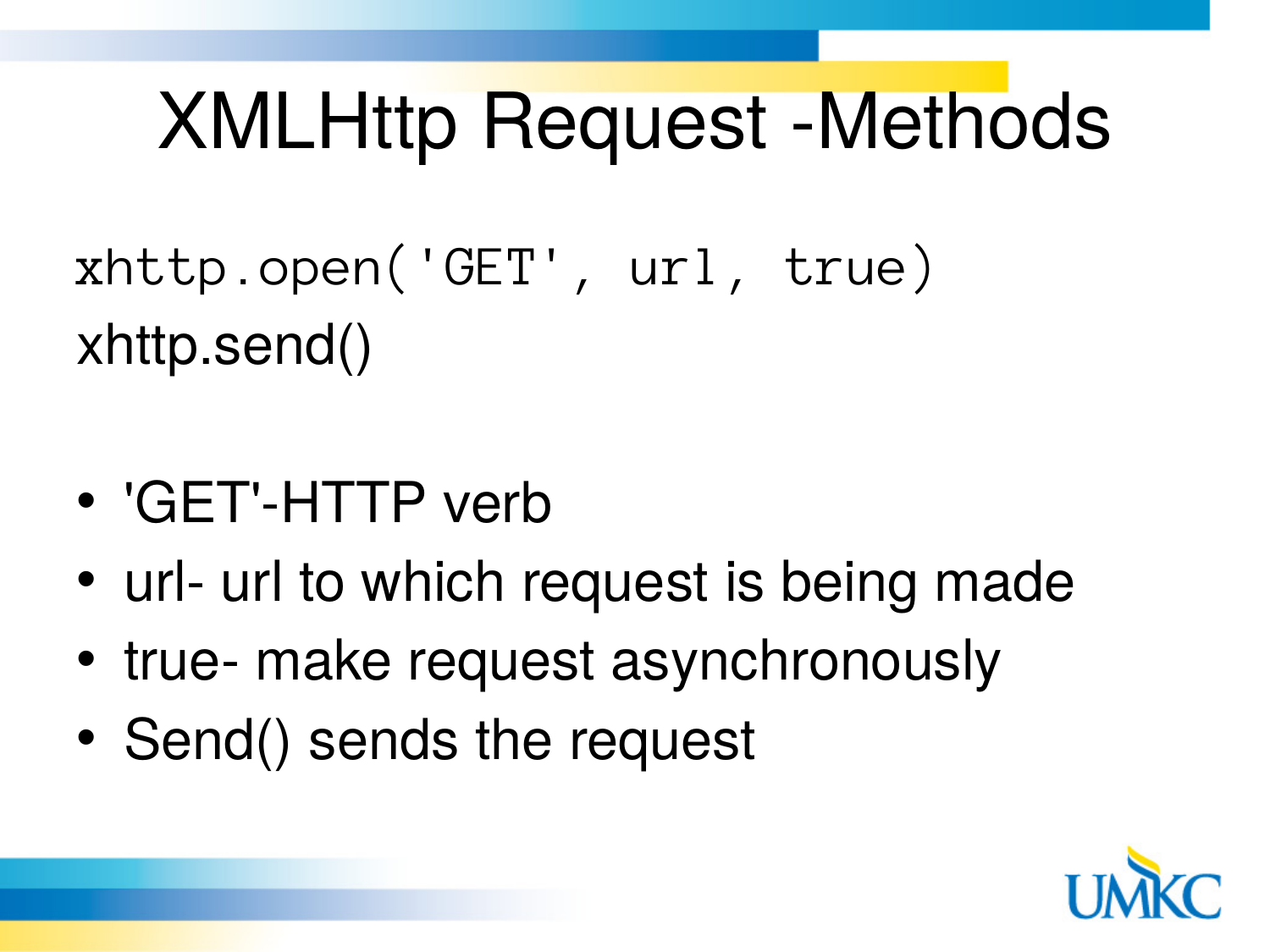

# XMLHttp Request -Methods
xhttp.open('GET', url, true)
xhttp.send()

'GET'-HTTP verb
url- url to which request is being made
true- make request asynchronously
Send() sends the request